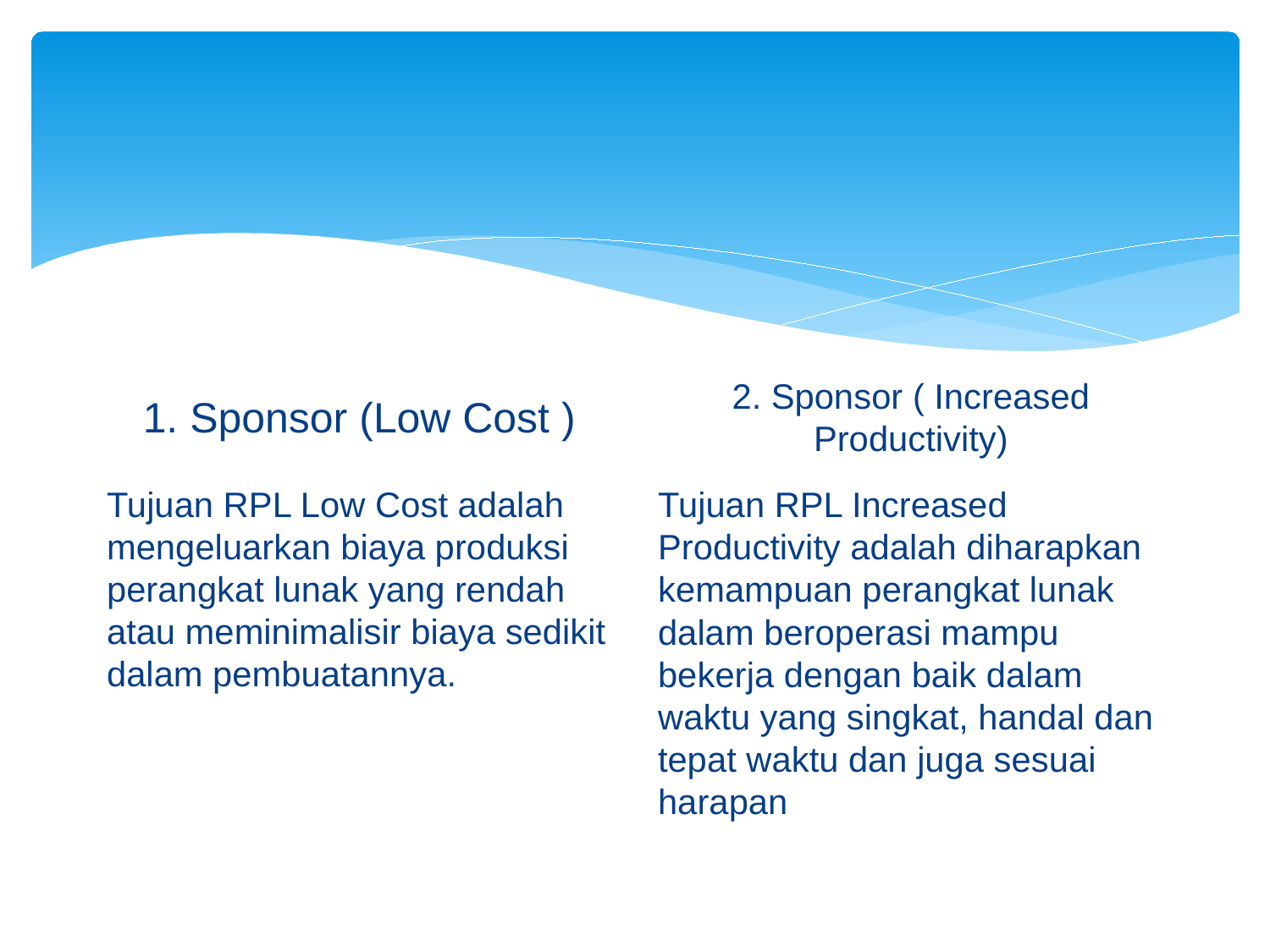

2. Sponsor ( Increased Productivity)
1. Sponsor (Low Cost )
Tujuan RPL Low Cost adalah mengeluarkan biaya produksi perangkat lunak yang rendah atau meminimalisir biaya sedikit dalam pembuatannya.

Tujuan RPL Increased Productivity adalah diharapkan kemampuan perangkat lunak dalam beroperasi mampu bekerja dengan baik dalam waktu yang singkat, handal dan tepat waktu dan juga sesuai harapan